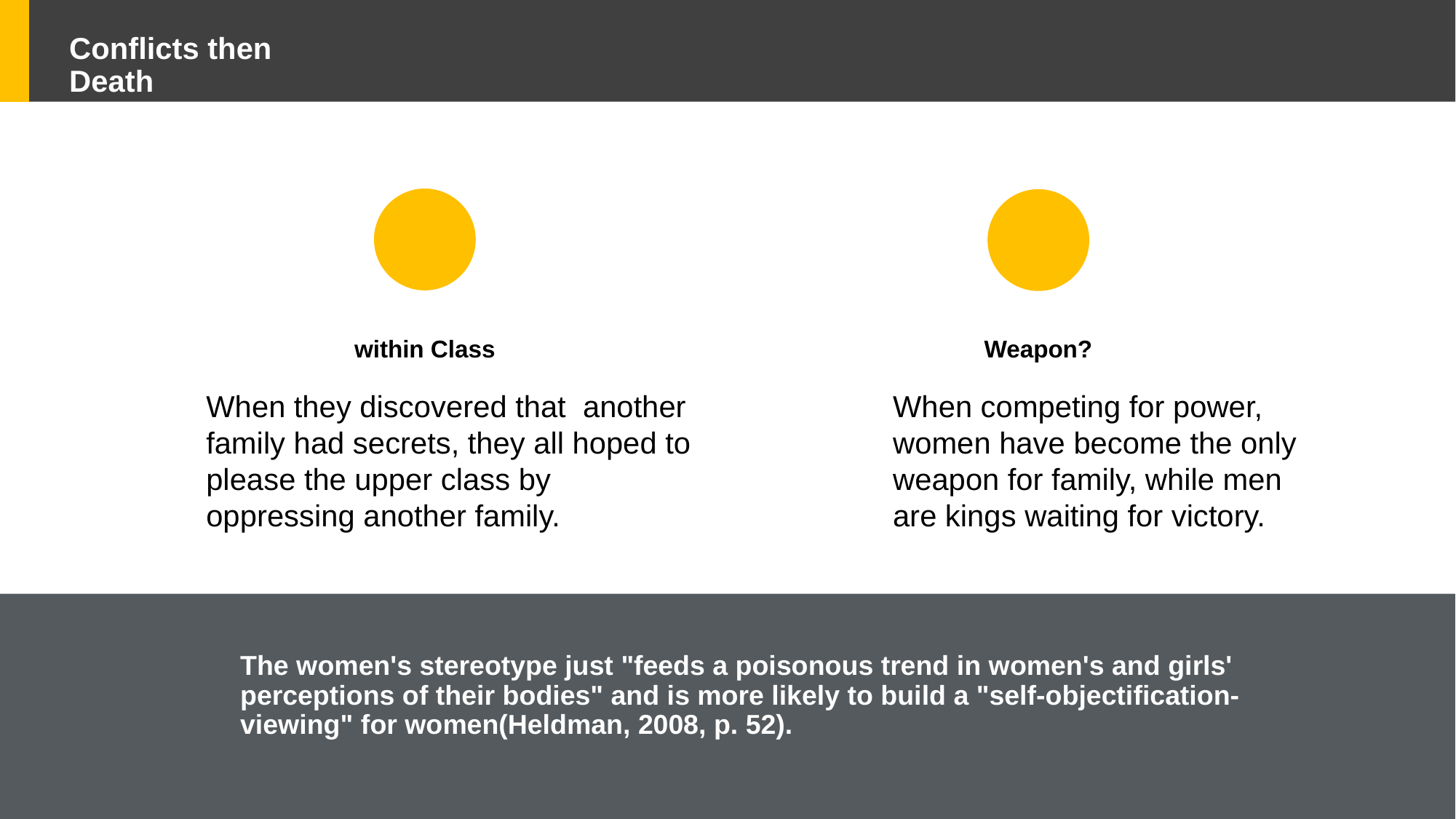

# Conflicts then Death

within Class
Weapon?
When they discovered that  another family had secrets, they all hoped to please the upper class by oppressing another family.
When competing for power, women have become the only weapon for family, while men are kings waiting for victory.

The women's stereotype just "feeds a poisonous trend in women's and girls' perceptions of their bodies" and is more likely to build a "self-objectification-viewing" for women(Heldman, 2008, p. 52).